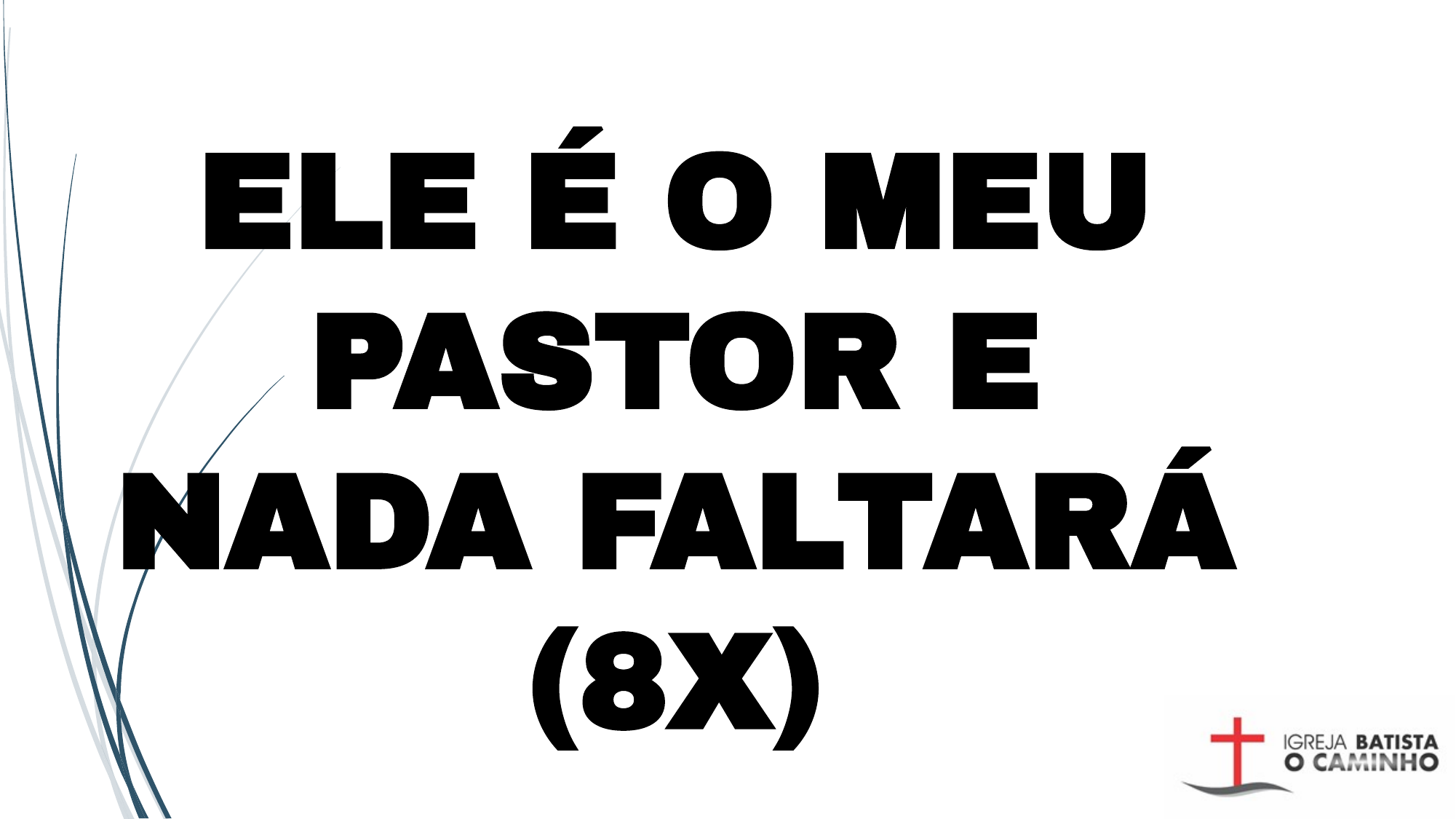

# ELE É O MEU PASTOR E NADA FALTARÁ (8X)